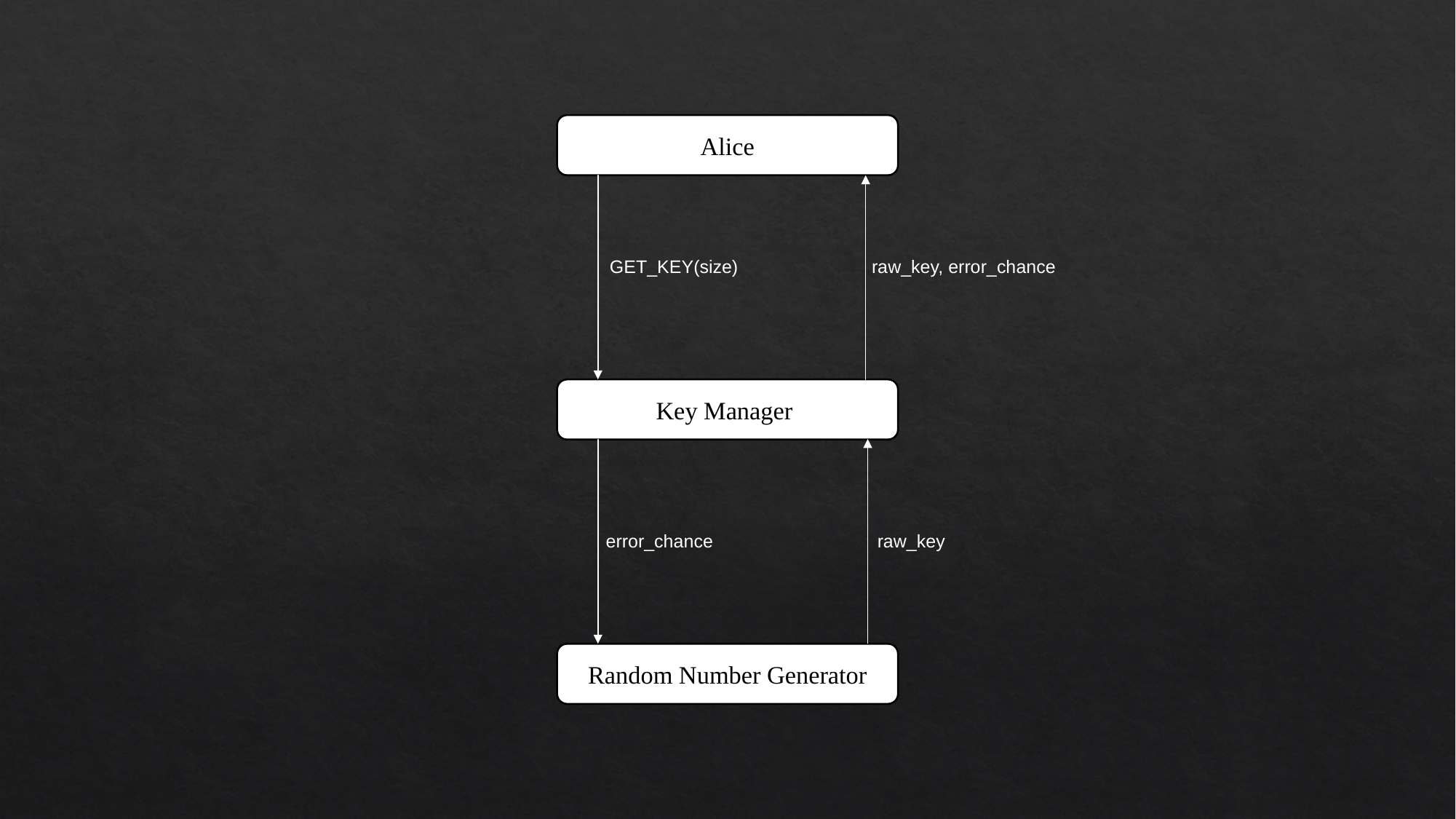

Alice
raw_key, error_chance
GET_KEY(size)
Key Manager
raw_key
error_chance
Random Number Generator